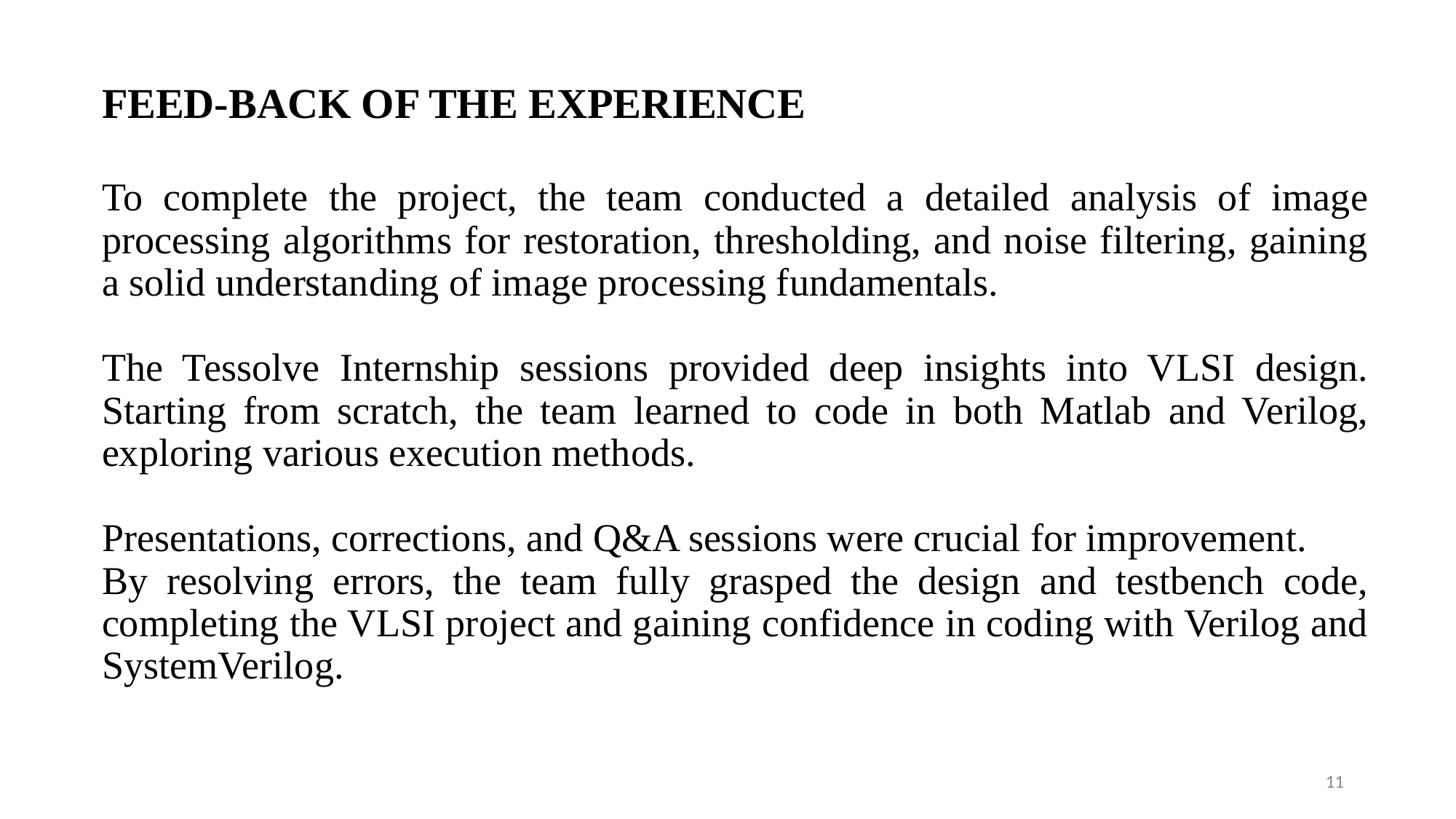

# FEED-BACK OF THE EXPERIENCE
To complete the project, the team conducted a detailed analysis of image processing algorithms for restoration, thresholding, and noise filtering, gaining a solid understanding of image processing fundamentals.

The Tessolve Internship sessions provided deep insights into VLSI design. Starting from scratch, the team learned to code in both Matlab and Verilog, exploring various execution methods.

Presentations, corrections, and Q&A sessions were crucial for improvement.
By resolving errors, the team fully grasped the design and testbench code, completing the VLSI project and gaining confidence in coding with Verilog and SystemVerilog.
11